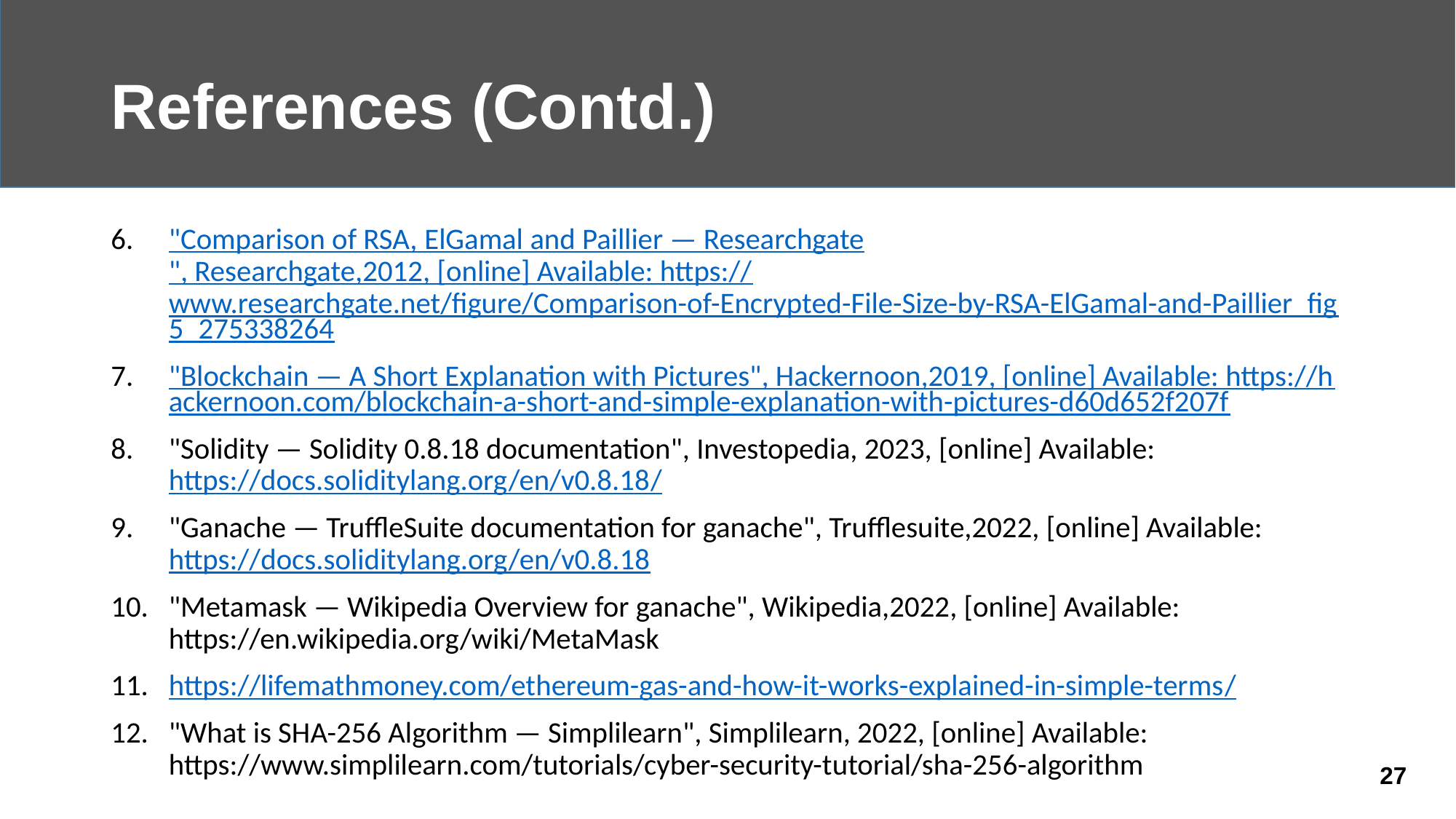

# References (Contd.)
"Comparison of RSA, ElGamal and Paillier — Researchgate", Researchgate,2012, [online] Available: https://www.researchgate.net/figure/Comparison-of-Encrypted-File-Size-by-RSA-ElGamal-and-Paillier_fig5_275338264
"Blockchain — A Short Explanation with Pictures", Hackernoon,2019, [online] Available: https://hackernoon.com/blockchain-a-short-and-simple-explanation-with-pictures-d60d652f207f
"Solidity — Solidity 0.8.18 documentation", Investopedia, 2023, [online] Available: https://docs.soliditylang.org/en/v0.8.18/
"Ganache — TruffleSuite documentation for ganache", Trufflesuite,2022, [online] Available: https://docs.soliditylang.org/en/v0.8.18
"Metamask — Wikipedia Overview for ganache", Wikipedia,2022, [online] Available: https://en.wikipedia.org/wiki/MetaMask
https://lifemathmoney.com/ethereum-gas-and-how-it-works-explained-in-simple-terms/
"What is SHA-256 Algorithm — Simplilearn", Simplilearn, 2022, [online] Available: https://www.simplilearn.com/tutorials/cyber-security-tutorial/sha-256-algorithm

27